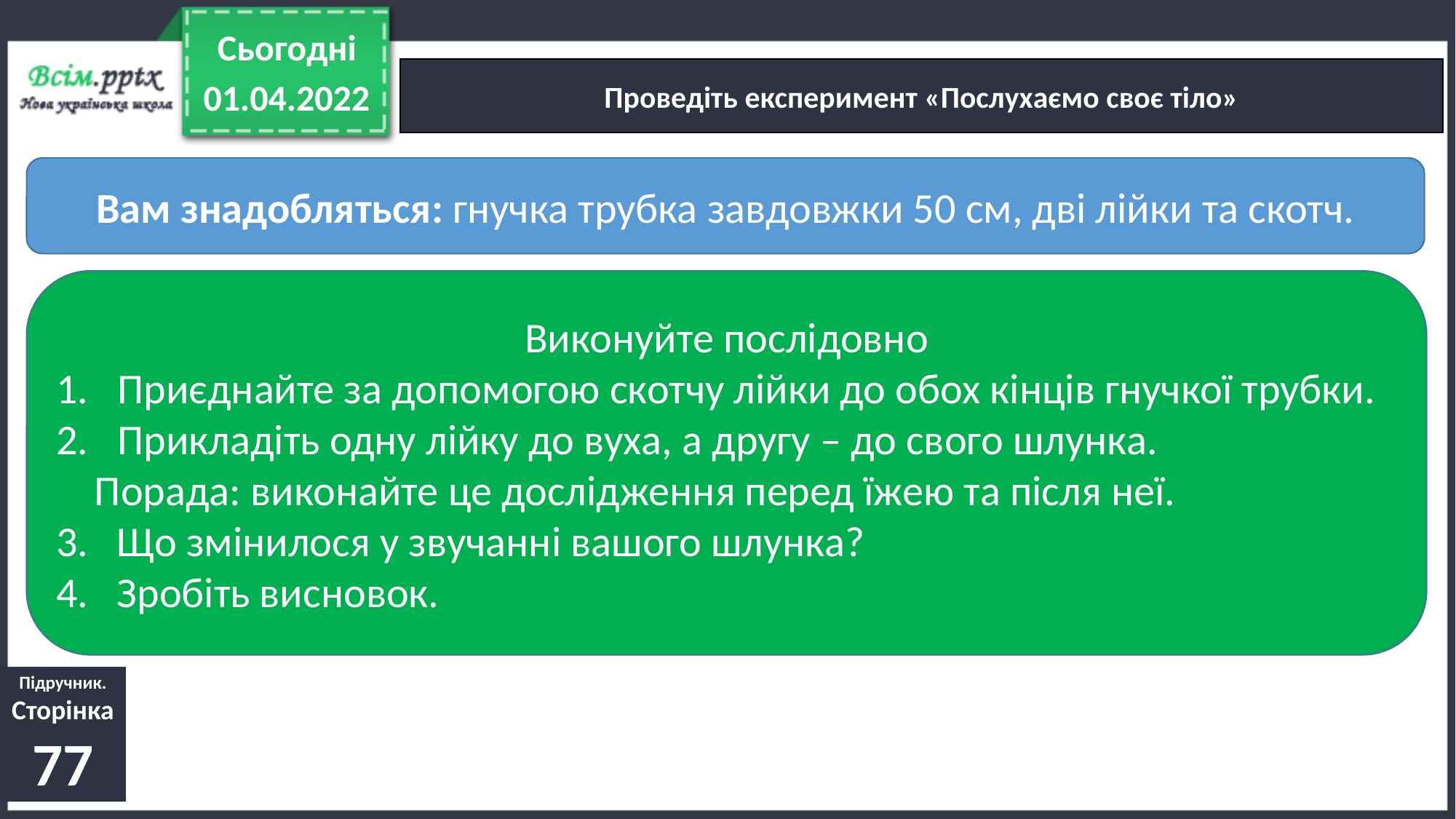

Сьогодні
Проведіть експеримент «Послухаємо своє тіло»
01.04.2022
Вам знадобляться: гнучка трубка завдовжки 50 см, дві лійки та скотч.
Виконуйте послідовно
Приєднайте за допомогою скотчу лійки до обох кінців гнучкої трубки.
Прикладіть одну лійку до вуха, а другу – до свого шлунка.
    Порада: виконайте це дослідження перед їжею та після неї.
3.   Що змінилося у звучанні вашого шлунка?
4.   Зробіть висновок.
Підручник.
Сторінка
77